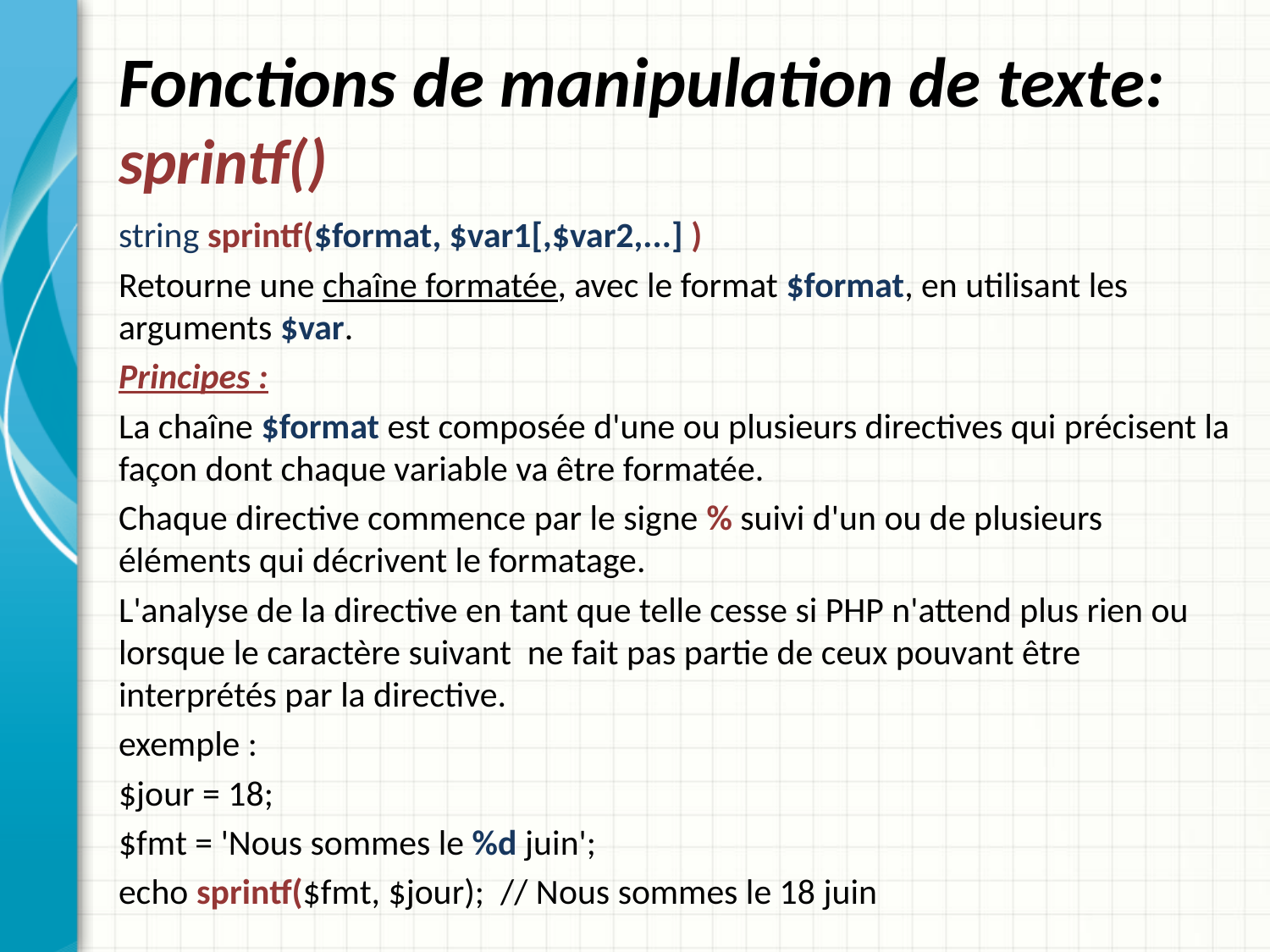

# Fonctions de manipulation de texte: sprintf()
string sprintf($format, $var1[,$var2,...] )
Retourne une chaîne formatée, avec le format $format, en utilisant les arguments $var.
Principes :
La chaîne $format est composée d'une ou plusieurs directives qui précisent la façon dont chaque variable va être formatée.
Chaque directive commence par le signe % suivi d'un ou de plusieurs éléments qui décrivent le formatage.
L'analyse de la directive en tant que telle cesse si PHP n'attend plus rien ou lorsque le caractère suivant  ne fait pas partie de ceux pouvant être interprétés par la directive.
exemple :
$jour = 18;
$fmt = 'Nous sommes le %d juin';
echo sprintf($fmt, $jour);  // Nous sommes le 18 juin